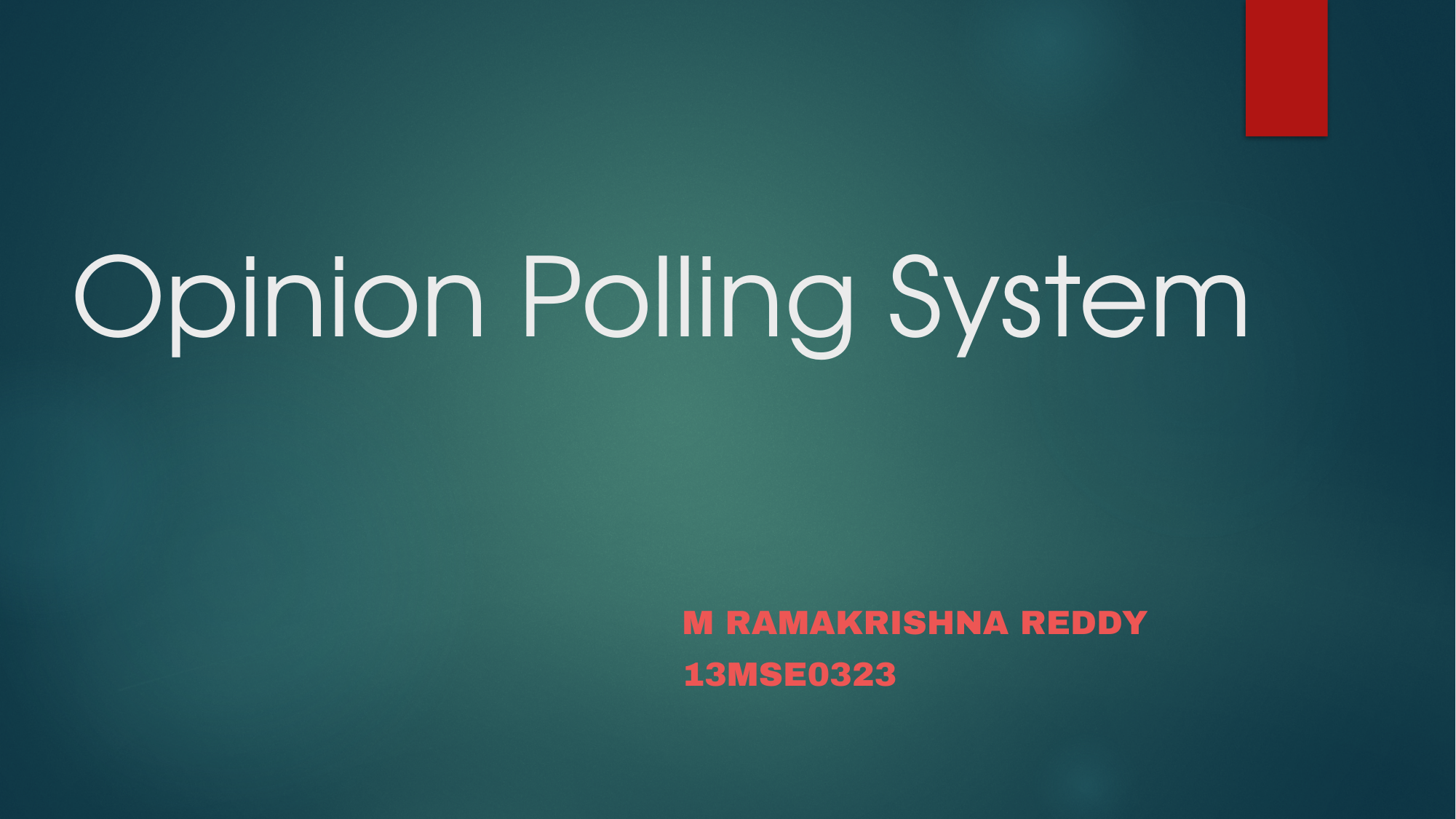

# Opinion Polling System
M RamaKrishna Reddy
13mse0323